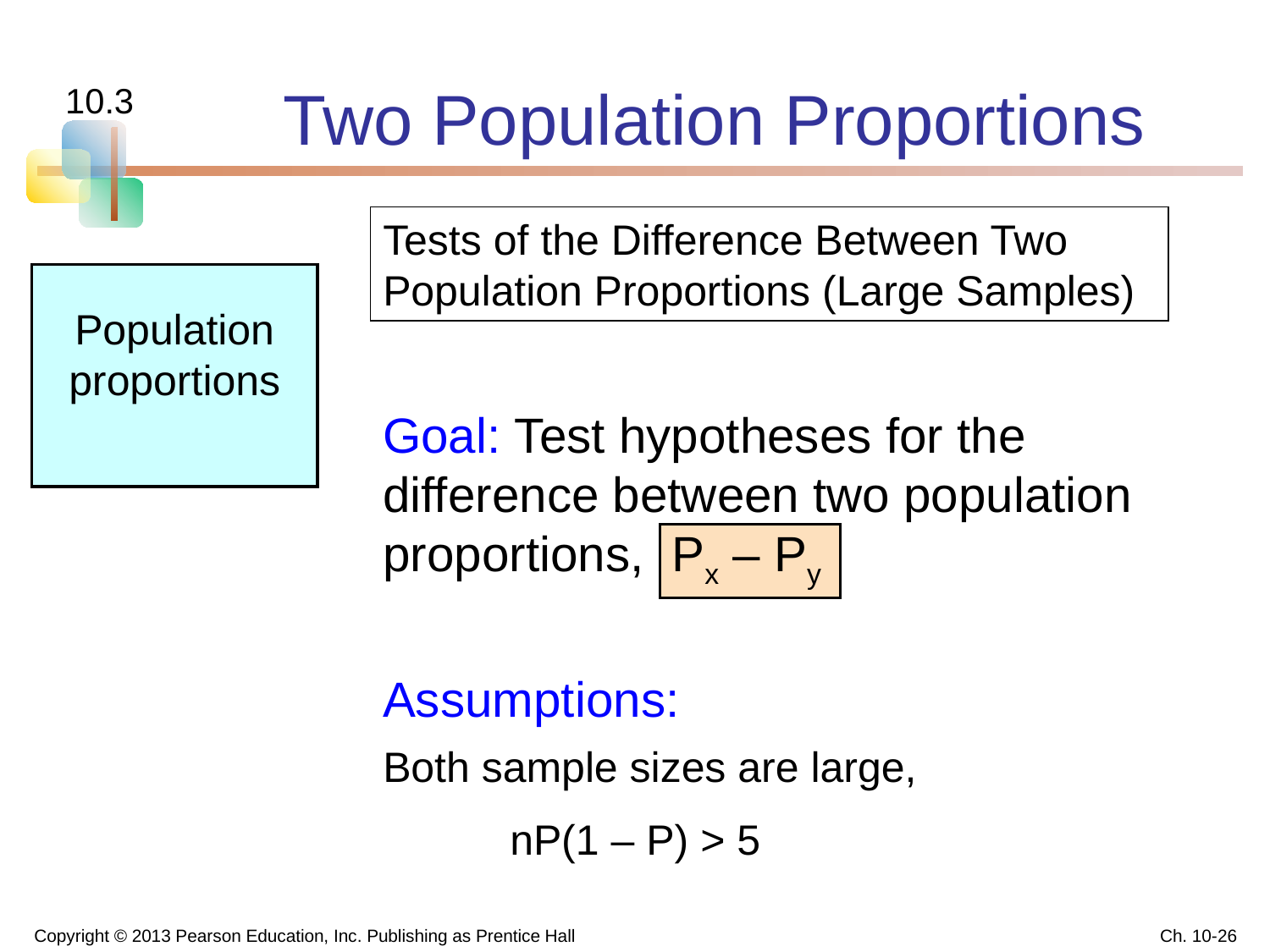

# Two Population Proportions
10.3
Tests of the Difference Between Two Population Proportions (Large Samples)

Population proportions
Goal: Test hypotheses for the difference between two population proportions,  Px – Py

Assumptions:
Both sample sizes are large,
	nP(1 – P) > 5
Copyright © 2013 Pearson Education, Inc. Publishing as Prentice Hall
Ch. 10-26